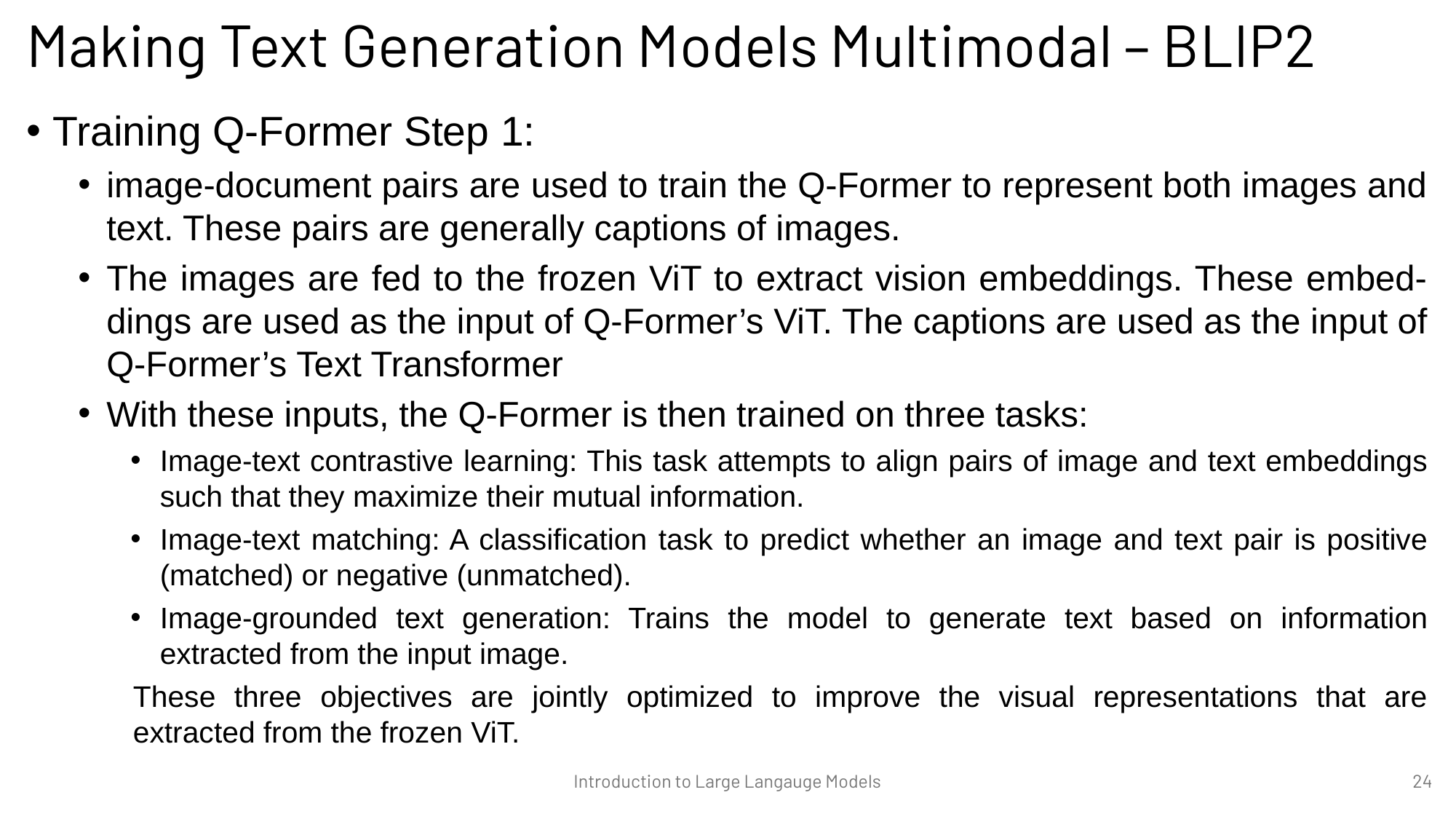

# Making Text Generation Models Multimodal – BLIP2
Training Q-Former Step 1:
image-document pairs are used to train the Q-Former to represent both images and text. These pairs are generally captions of images.
The images are fed to the frozen ViT to extract vision embeddings. These embed‐ dings are used as the input of Q-Former’s ViT. The captions are used as the input of Q-Former’s Text Transformer
With these inputs, the Q-Former is then trained on three tasks:
Image-text contrastive learning: This task attempts to align pairs of image and text embeddings such that they maximize their mutual information.
Image-text matching: A classification task to predict whether an image and text pair is positive (matched) or negative (unmatched).
Image-grounded text generation: Trains the model to generate text based on information extracted from the input image.
These three objectives are jointly optimized to improve the visual representations that are extracted from the frozen ViT.

Introduction to Large Langauge Models
24